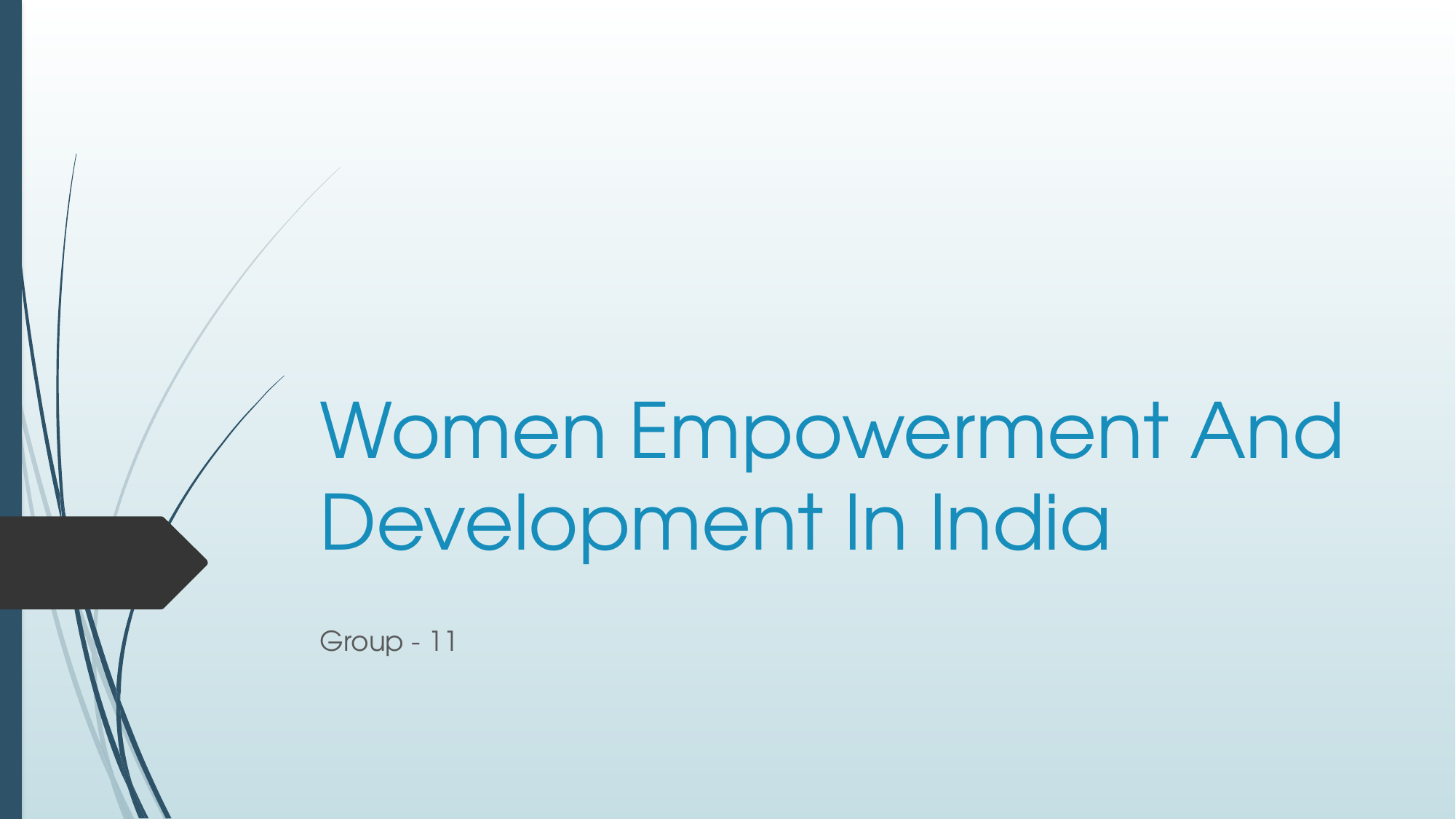

# Women Empowerment And Development In India

Group - 11